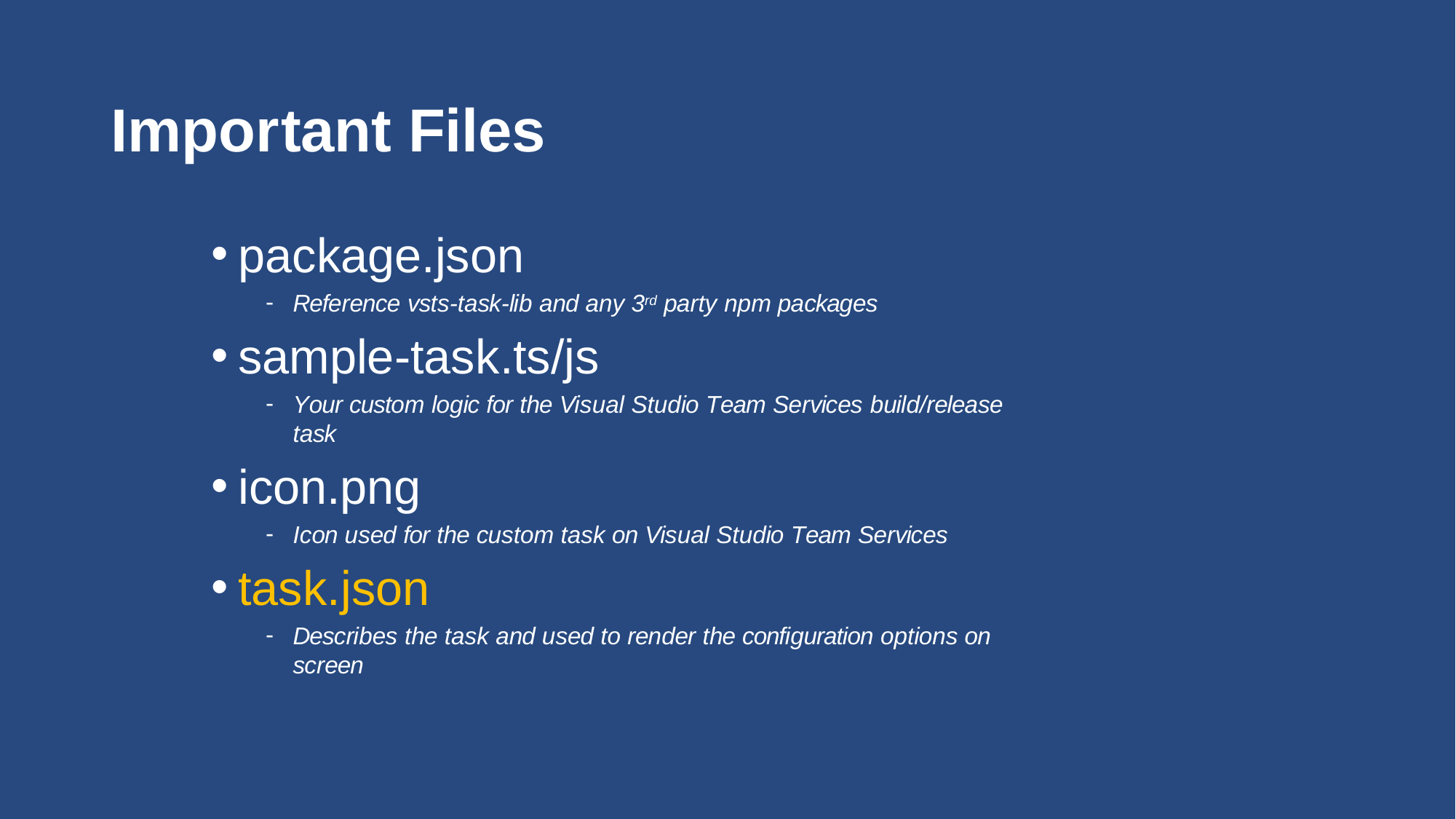

# Important Files
package.json
Reference vsts-task-lib and any 3rd  party npm packages
sample-task.ts/js
Your custom logic for the Visual Studio Team Services build/release task
icon.png
Icon used for the custom task on Visual Studio Team Services
task.json
Describes the task and used to render the configuration options on screen